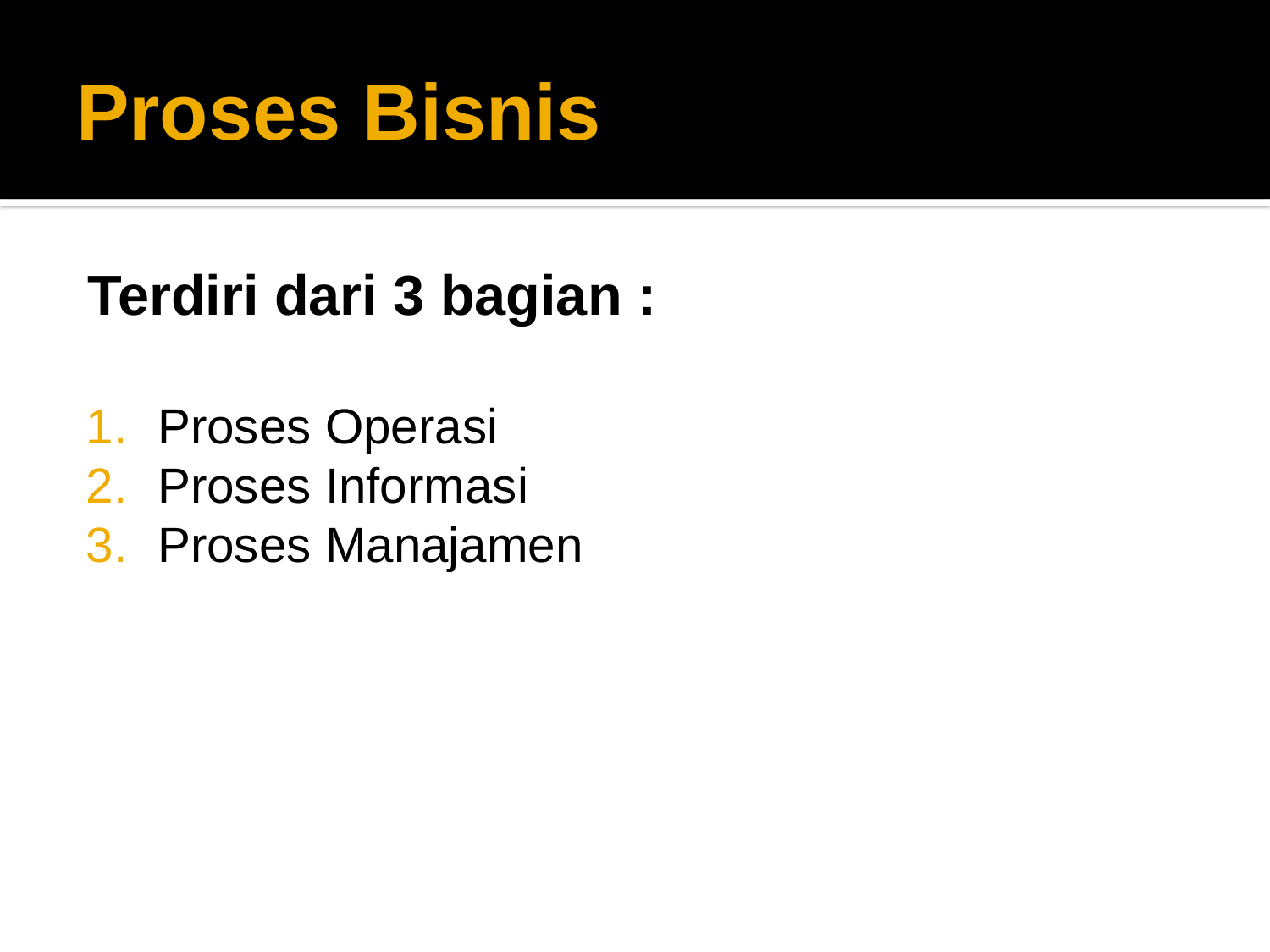

# Proses Bisnis
Terdiri dari 3 bagian :

Proses Operasi
Proses Informasi
Proses Manajamen